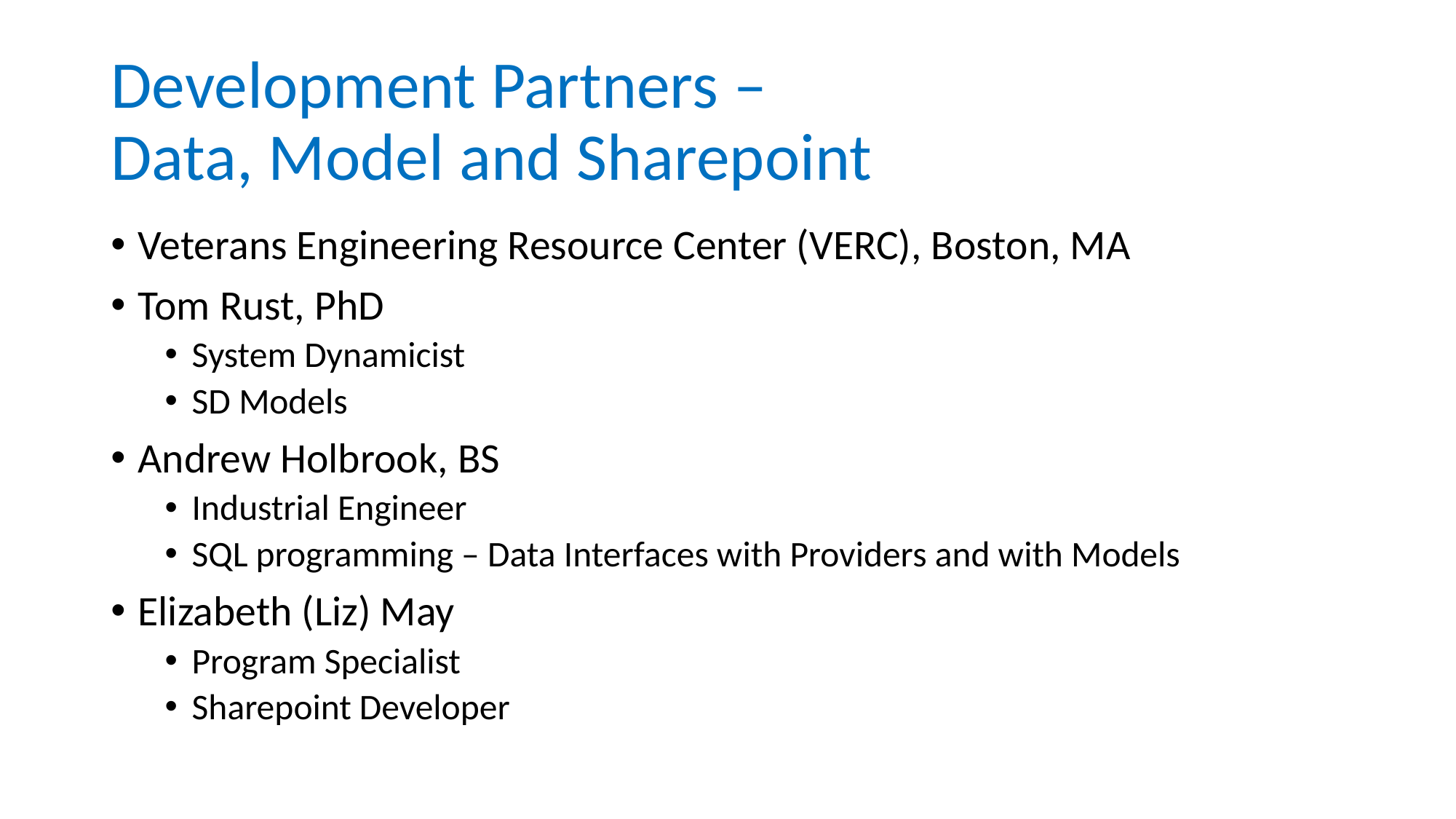

# Development Partners – Data, Model and Sharepoint
Veterans Engineering Resource Center (VERC), Boston, MA
Tom Rust, PhD
System Dynamicist
SD Models
Andrew Holbrook, BS
Industrial Engineer
SQL programming – Data Interfaces with Providers and with Models
Elizabeth (Liz) May
Program Specialist
Sharepoint Developer